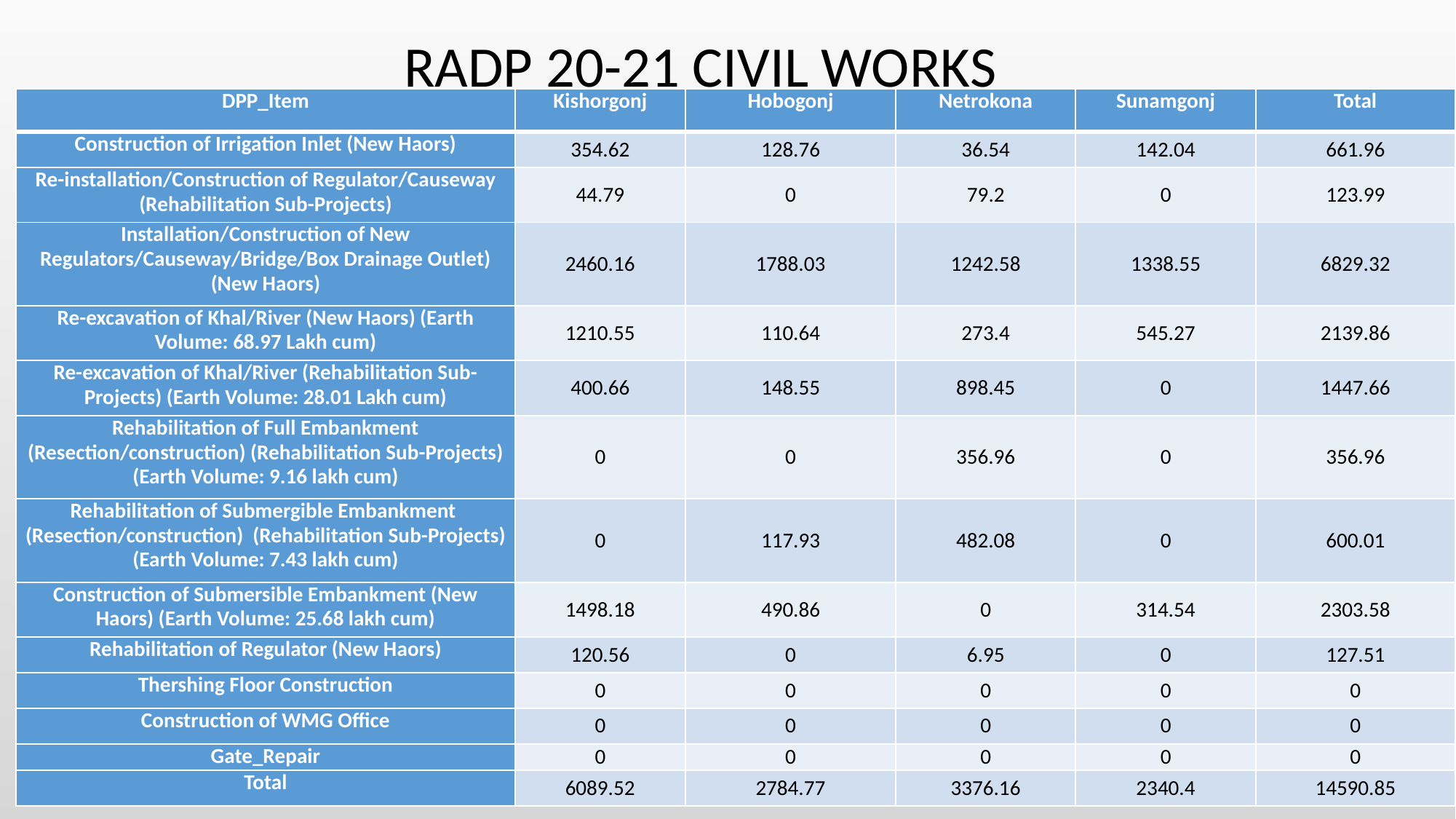

# RADP 20-21 CIVIL WORKS
| DPP\_Item | Kishorgonj | Hobogonj | Netrokona | Sunamgonj | Total |
| --- | --- | --- | --- | --- | --- |
| Construction of Irrigation Inlet (New Haors) | 354.62 | 128.76 | 36.54 | 142.04 | 661.96 |
| Re-installation/Construction of Regulator/Causeway (Rehabilitation Sub-Projects) | 44.79 | 0 | 79.2 | 0 | 123.99 |
| Installation/Construction of New Regulators/Causeway/Bridge/Box Drainage Outlet) (New Haors) | 2460.16 | 1788.03 | 1242.58 | 1338.55 | 6829.32 |
| Re-excavation of Khal/River (New Haors) (Earth Volume: 68.97 Lakh cum) | 1210.55 | 110.64 | 273.4 | 545.27 | 2139.86 |
| Re-excavation of Khal/River (Rehabilitation Sub-Projects) (Earth Volume: 28.01 Lakh cum) | 400.66 | 148.55 | 898.45 | 0 | 1447.66 |
| Rehabilitation of Full Embankment (Resection/construction) (Rehabilitation Sub-Projects) (Earth Volume: 9.16 lakh cum) | 0 | 0 | 356.96 | 0 | 356.96 |
| Rehabilitation of Submergible Embankment (Resection/construction) (Rehabilitation Sub-Projects) (Earth Volume: 7.43 lakh cum) | 0 | 117.93 | 482.08 | 0 | 600.01 |
| Construction of Submersible Embankment (New Haors) (Earth Volume: 25.68 lakh cum) | 1498.18 | 490.86 | 0 | 314.54 | 2303.58 |
| Rehabilitation of Regulator (New Haors) | 120.56 | 0 | 6.95 | 0 | 127.51 |
| Thershing Floor Construction | 0 | 0 | 0 | 0 | 0 |
| Construction of WMG Office | 0 | 0 | 0 | 0 | 0 |
| Gate\_Repair | 0 | 0 | 0 | 0 | 0 |
| Total | 6089.52 | 2784.77 | 3376.16 | 2340.4 | 14590.85 |